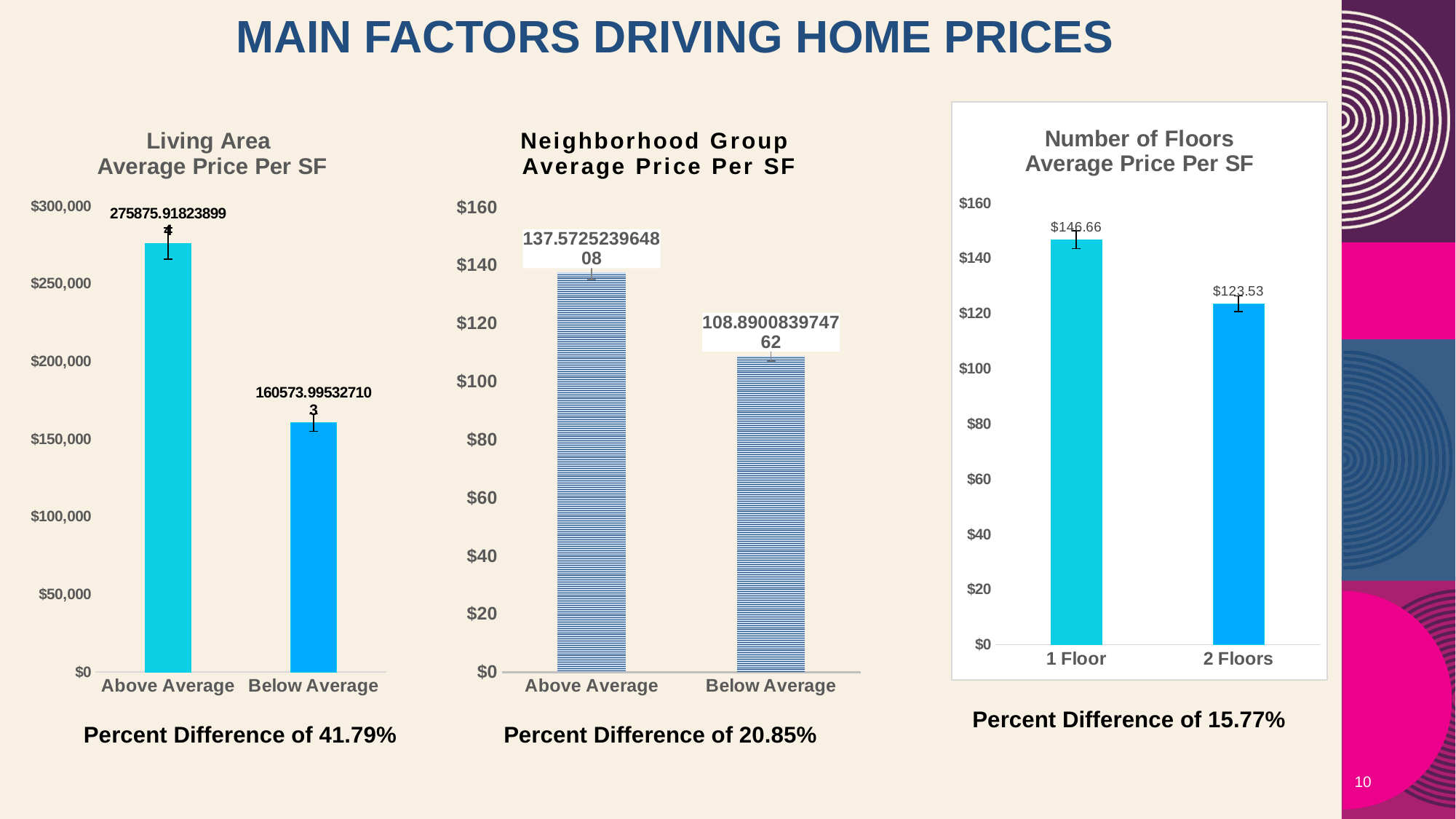

# Main Factors Driving Home Prices

### Chart: Number of Floors
Average Price Per SF

| Category |  |
|---|---|
| 1 Floor | 146.65728628102897 |
| 2 Floors | 123.5324367488298 |

### Chart: Living Area
 Average Price Per SF

| Category |  |
|---|---|
| Above Average | 275875.91823899373 |
| Below Average | 160573.9953271028 |

### Chart: Neighborhood Group
Average Price Per SF

| Category |  |
|---|---|
| Above Average | 137.5725239648078 |
| Below Average | 108.89008397476249 |
Percent Difference of 15.77%
Percent Difference of 41.79%
Percent Difference of 20.85%
10